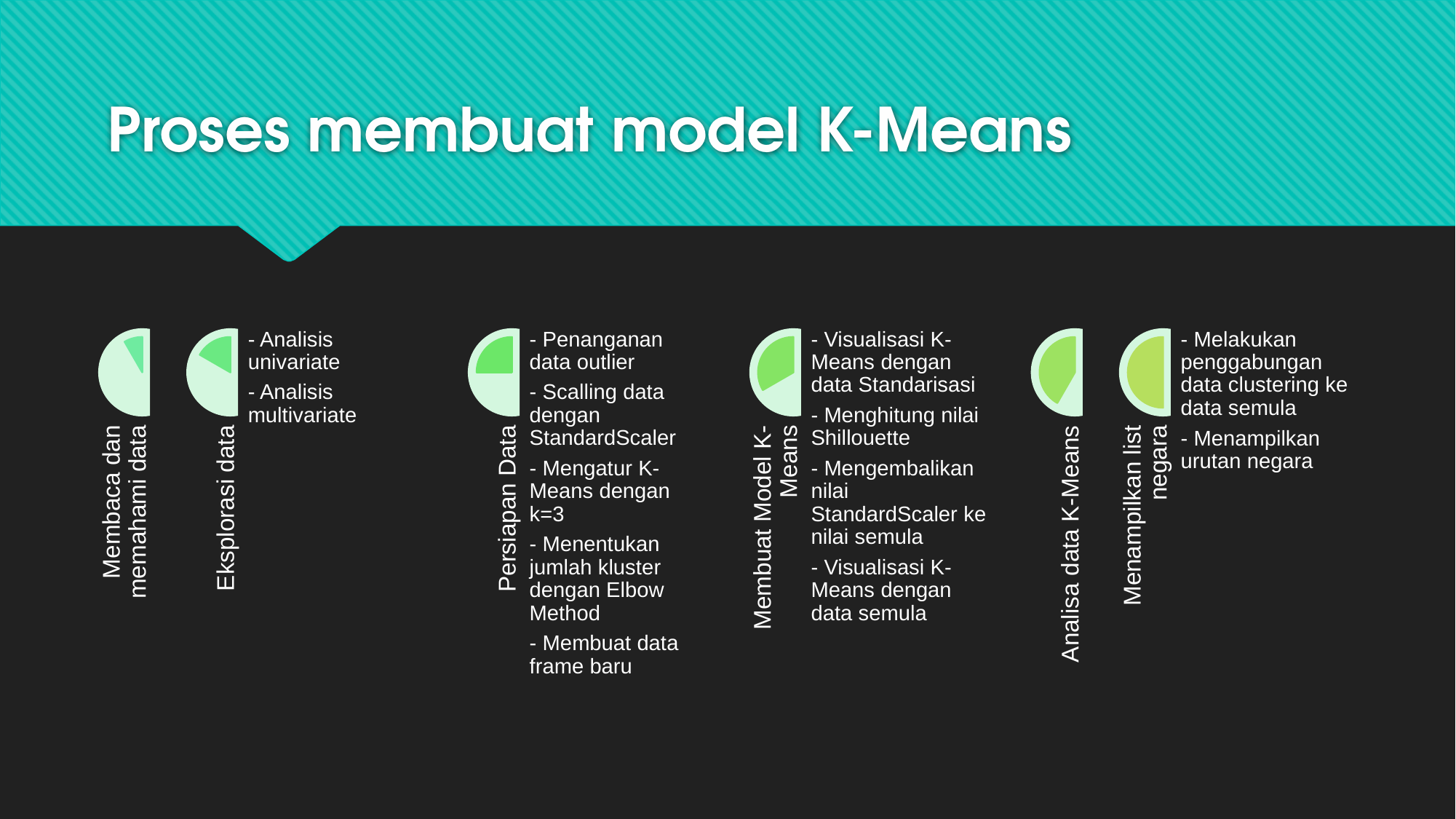

# Proses membuat model K-Means
Membaca dan memahami data
Eksplorasi data
- Analisis univariate
- Analisis multivariate
Persiapan Data
- Penanganan data outlier
- Scalling data dengan StandardScaler
- Mengatur K-Means dengan k=3
- Menentukan jumlah kluster dengan Elbow Method
- Membuat data frame baru
Membuat Model K-Means
- Visualisasi K-Means dengan data Standarisasi
- Menghitung nilai Shillouette
- Mengembalikan nilai StandardScaler ke nilai semula
- Visualisasi K-Means dengan data semula
Analisa data K-Means
Menampilkan list negara
- Melakukan penggabungan data clustering ke data semula
- Menampilkan urutan negara